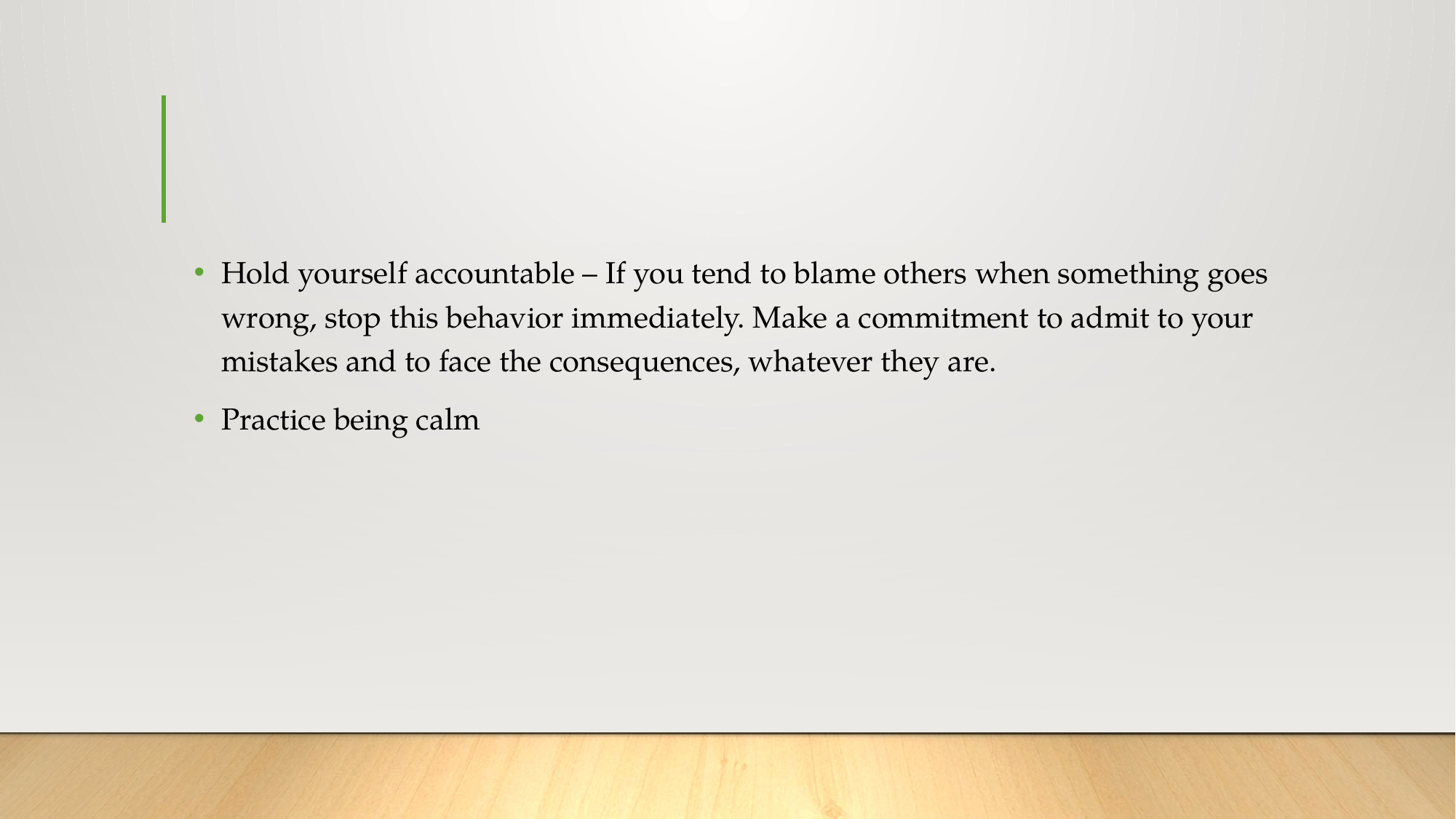

#
Hold yourself accountable – If you tend to blame others when something goes wrong, stop this behavior immediately. Make a commitment to admit to your mistakes and to face the consequences, whatever they are.
Practice being calm